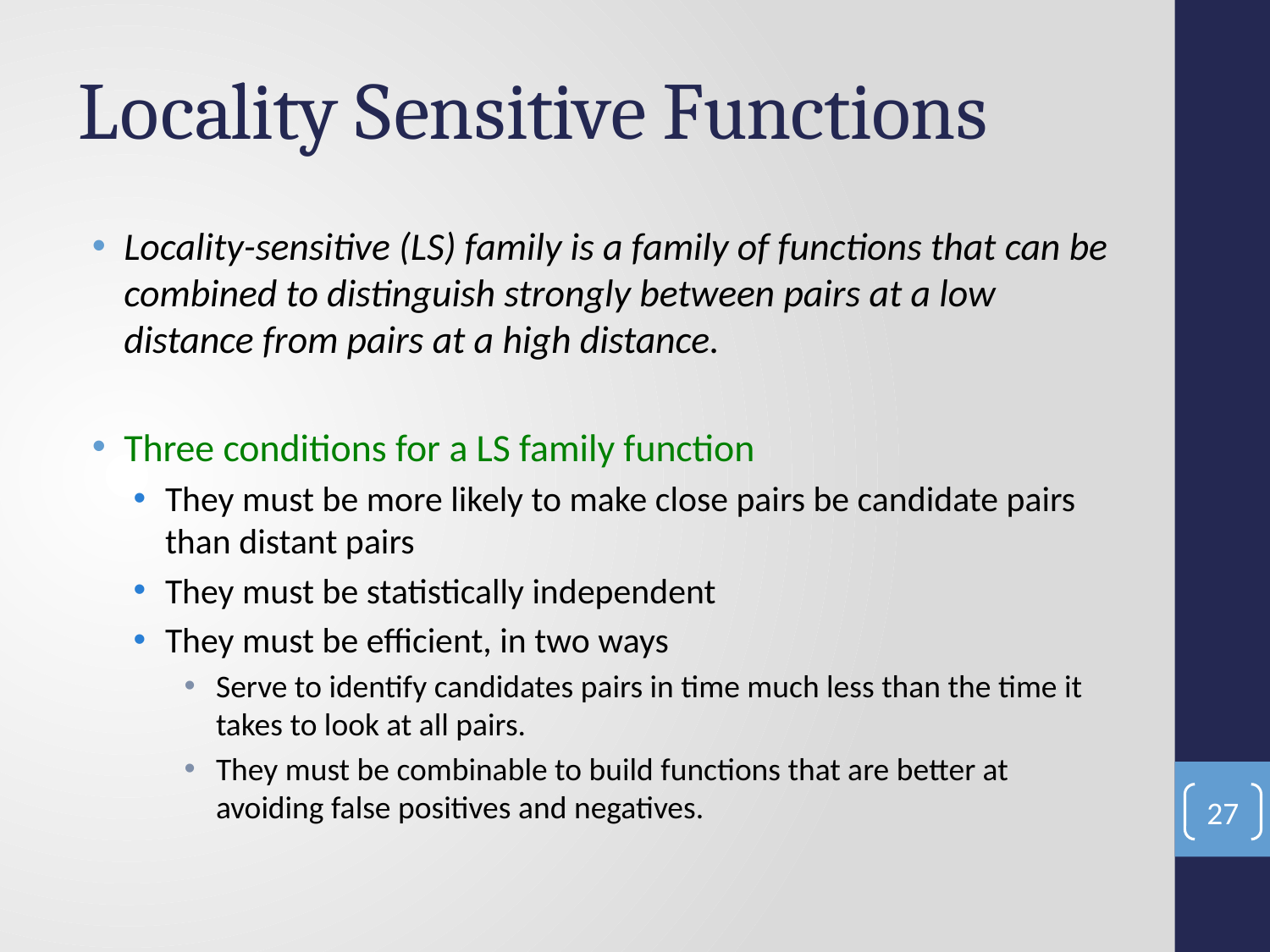

# Locality Sensitive Functions
Locality-sensitive (LS) family is a family of functions that can be combined to distinguish strongly between pairs at a low distance from pairs at a high distance.

Three conditions for a LS family function
They must be more likely to make close pairs be candidate pairs than distant pairs
They must be statistically independent
They must be efficient, in two ways
Serve to identify candidates pairs in time much less than the time it takes to look at all pairs.
They must be combinable to build functions that are better at avoiding false positives and negatives.
27